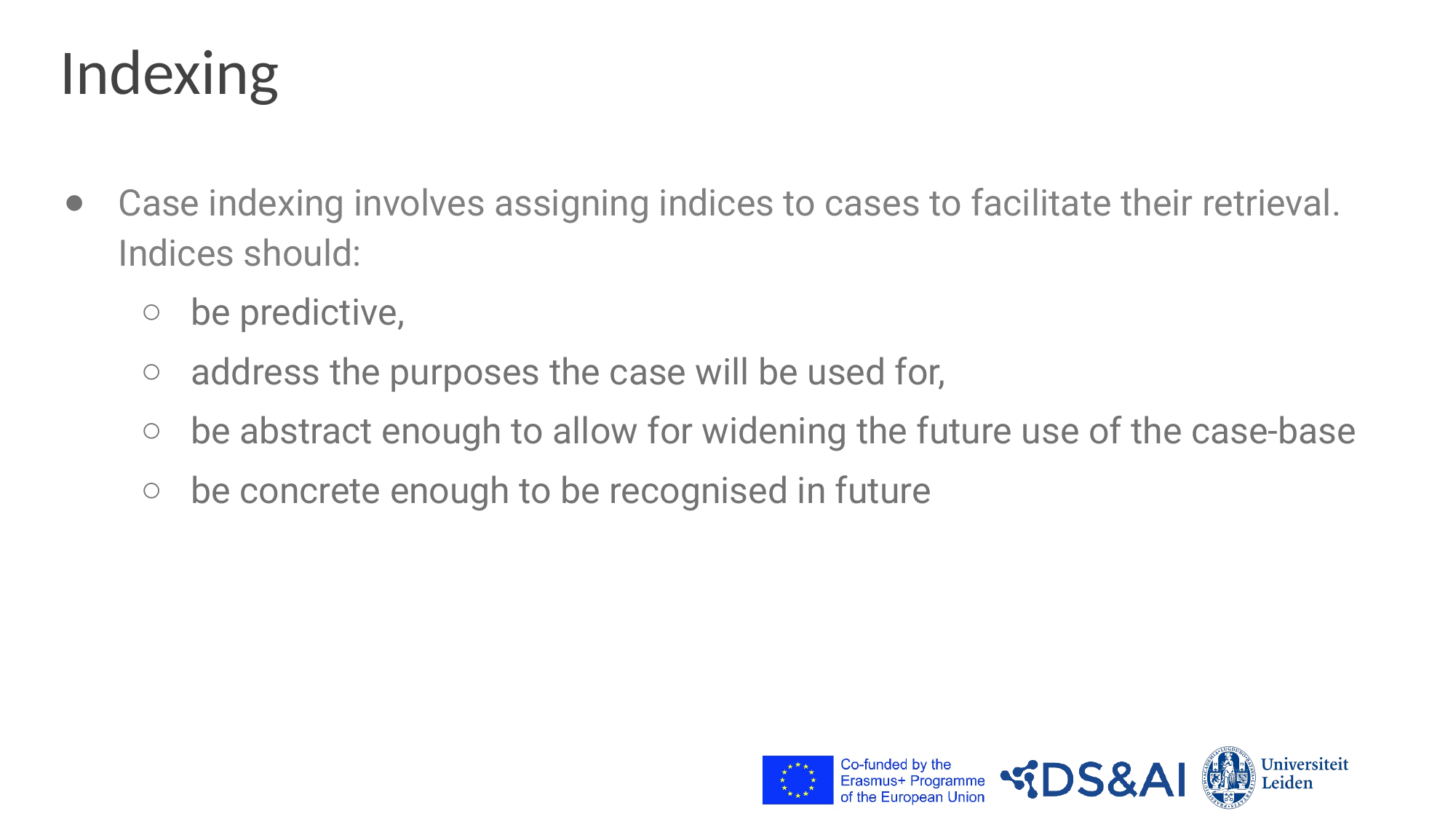

# Indexing
Case indexing involves assigning indices to cases to facilitate their retrieval. Indices should:
be predictive,
address the purposes the case will be used for,
be abstract enough to allow for widening the future use of the case-base
be concrete enough to be recognised in future